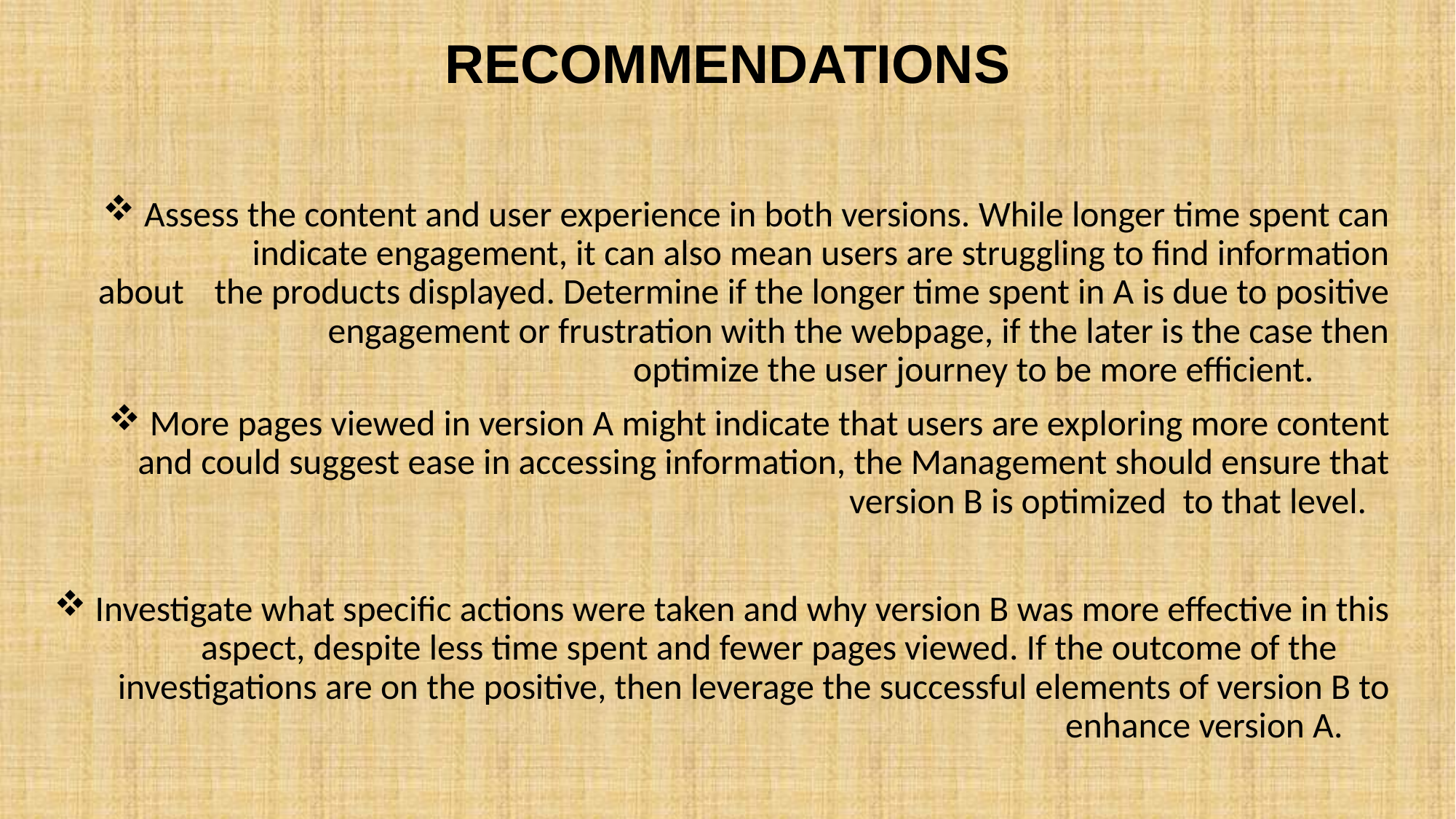

# RECOMMENDATIONS
Assess the content and user experience in both versions. While longer time spent can	 indicate engagement, it can also mean users are struggling to find information about	 the products displayed. Determine if the longer time spent in A is due to positive	 engagement or frustration with the webpage, if the later is the case then optimize the user journey to be more efficient.
More pages viewed in version A might indicate that users are exploring more content and could suggest ease in accessing information, the Management should ensure that version B is optimized  to that level.

Investigate what specific actions were taken and why version B was more effective in this aspect, despite less time spent and fewer pages viewed. If the outcome of the	 investigations are on the positive, then leverage the successful elements of version B to enhance version A.